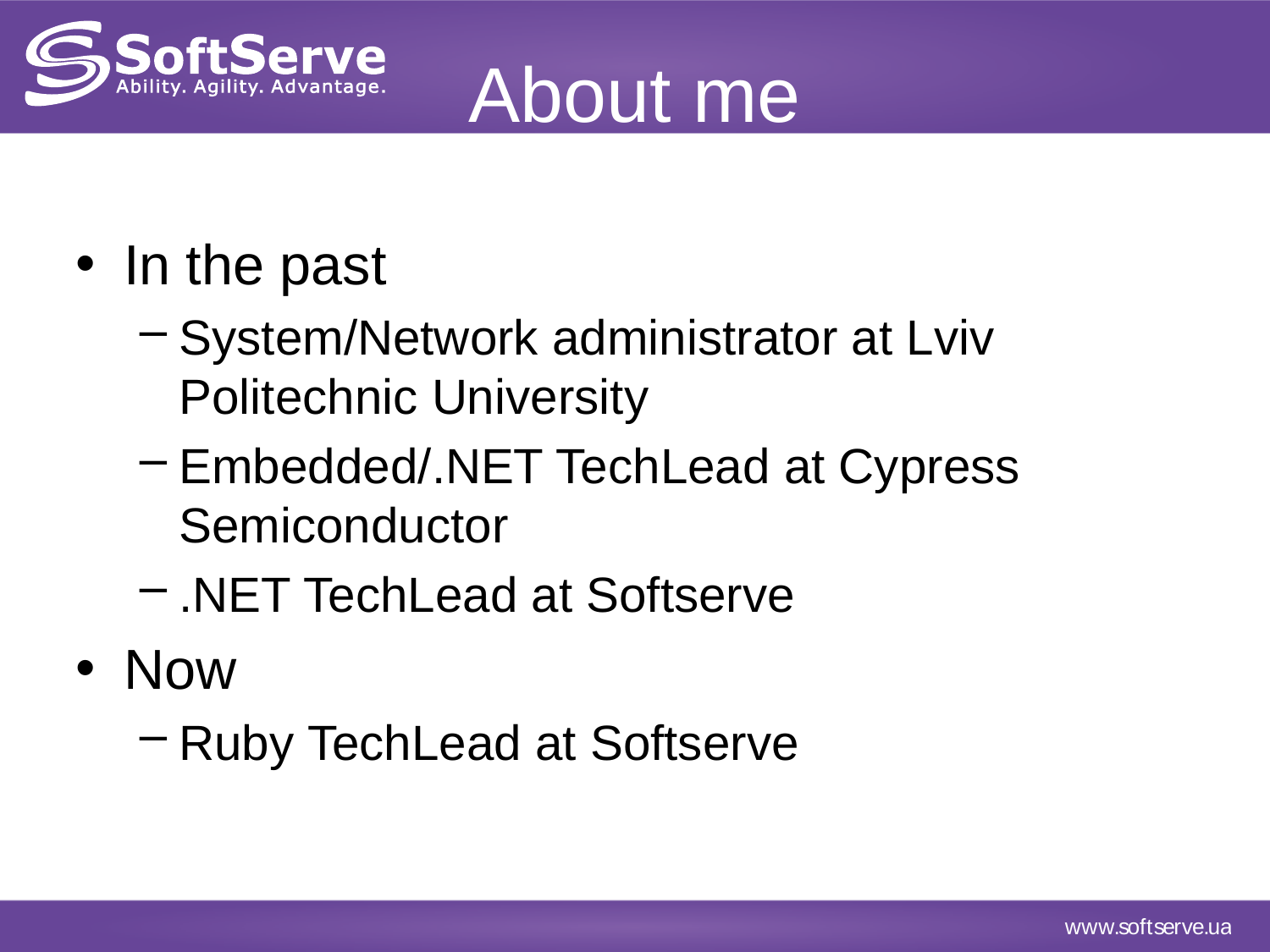

# About me
In the past
System/Network administrator at Lviv Politechnic University
Embedded/.NET TechLead at Cypress Semiconductor
.NET TechLead at Softserve
Now
Ruby TechLead at Softserve